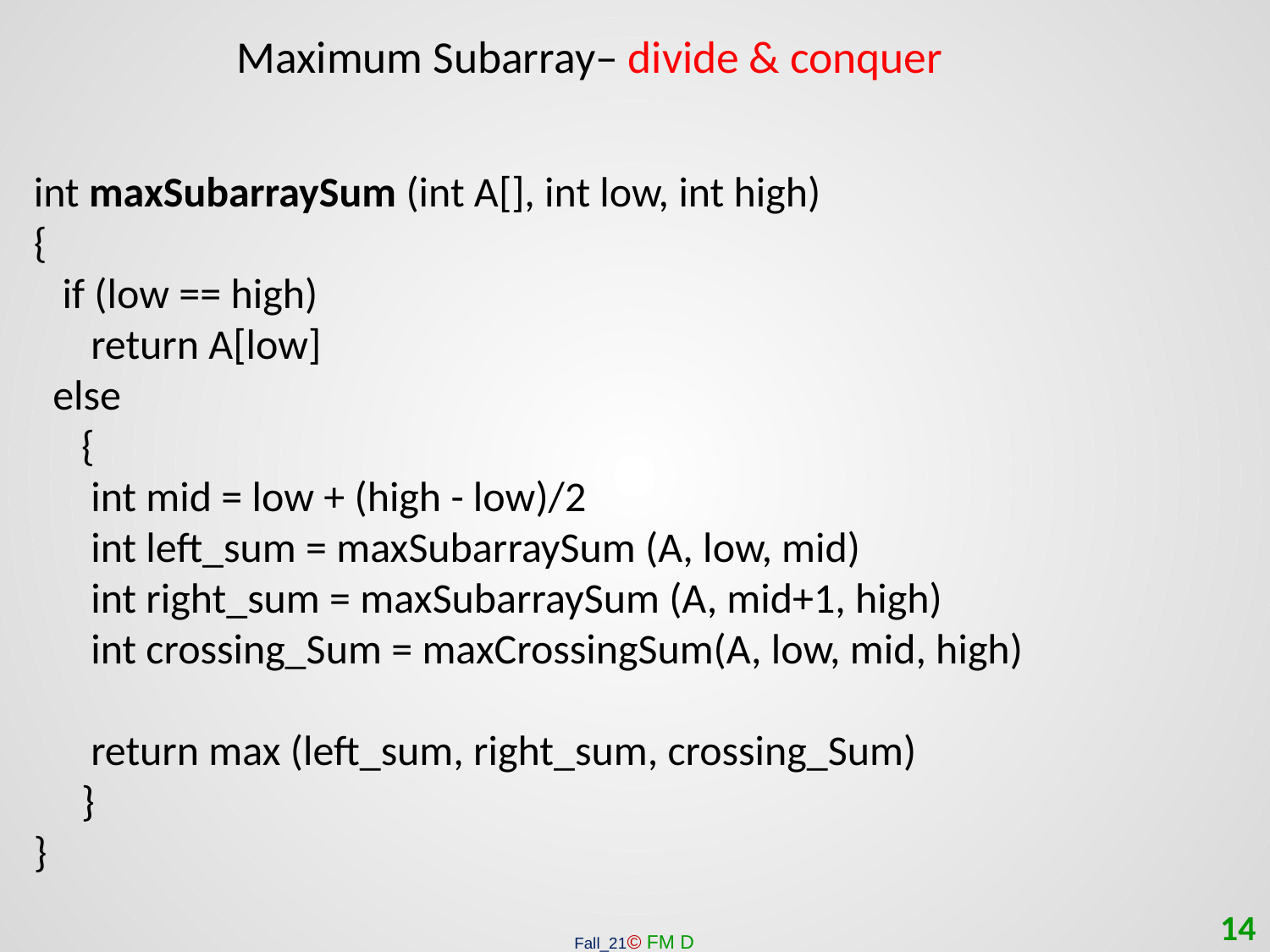

# Maximum Subarray– divide & conquer
int maxSubarraySum (int A[], int low, int high)
{
   if (low == high)
      return A[low]
  else
     {
      int mid = low + (high - low)/2
      int left_sum = maxSubarraySum (A, low, mid)
      int right_sum = maxSubarraySum (A, mid+1, high)
      int crossing_Sum = maxCrossingSum(A, low, mid, high)

      return max (left_sum, right_sum, crossing_Sum)
     }
}
14